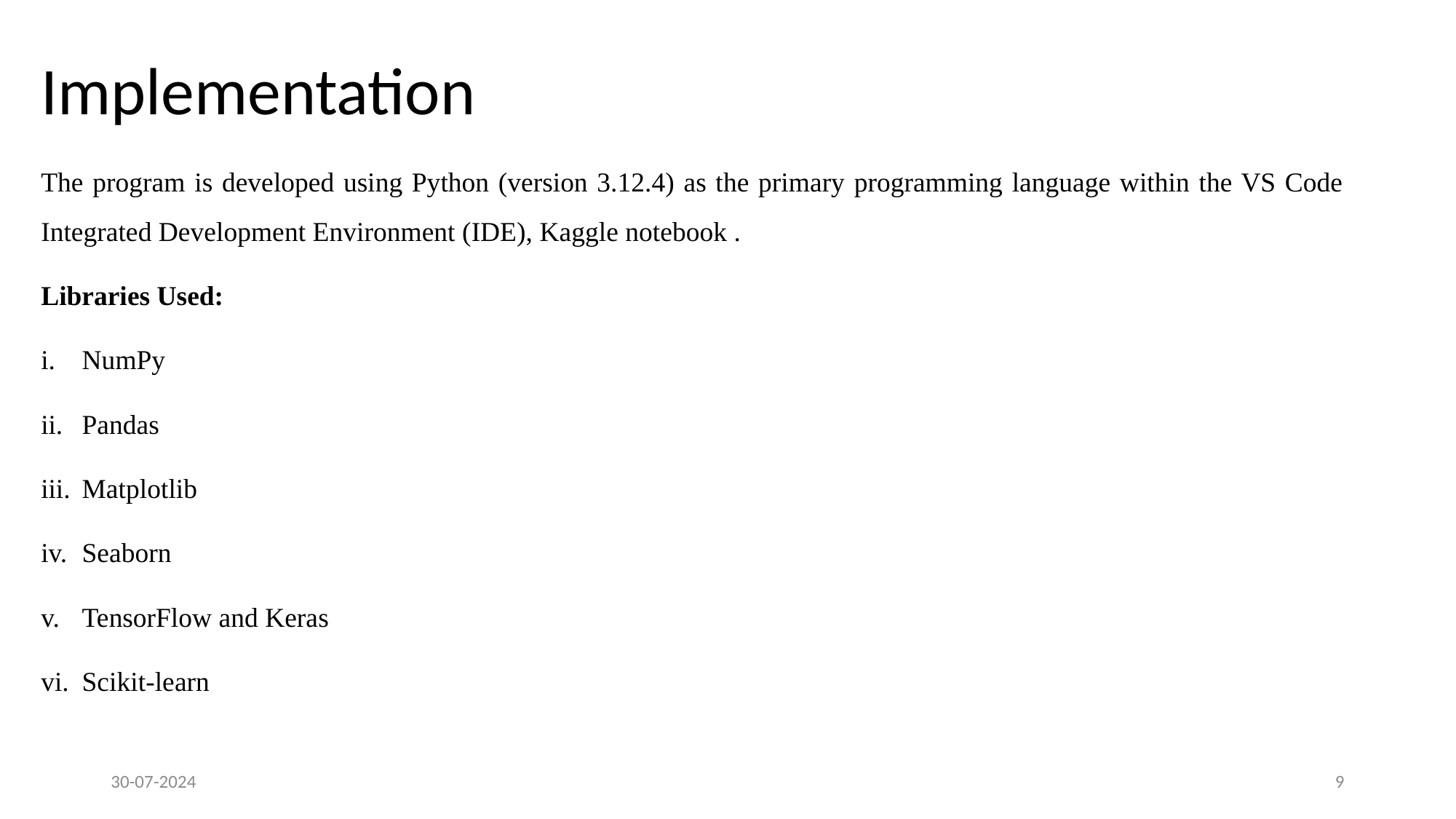

# Implementation
The program is developed using Python (version 3.12.4) as the primary programming language within the VS Code Integrated Development Environment (IDE), Kaggle notebook .
Libraries Used:
NumPy
Pandas
Matplotlib
Seaborn
TensorFlow and Keras
Scikit-learn
30-07-2024
9